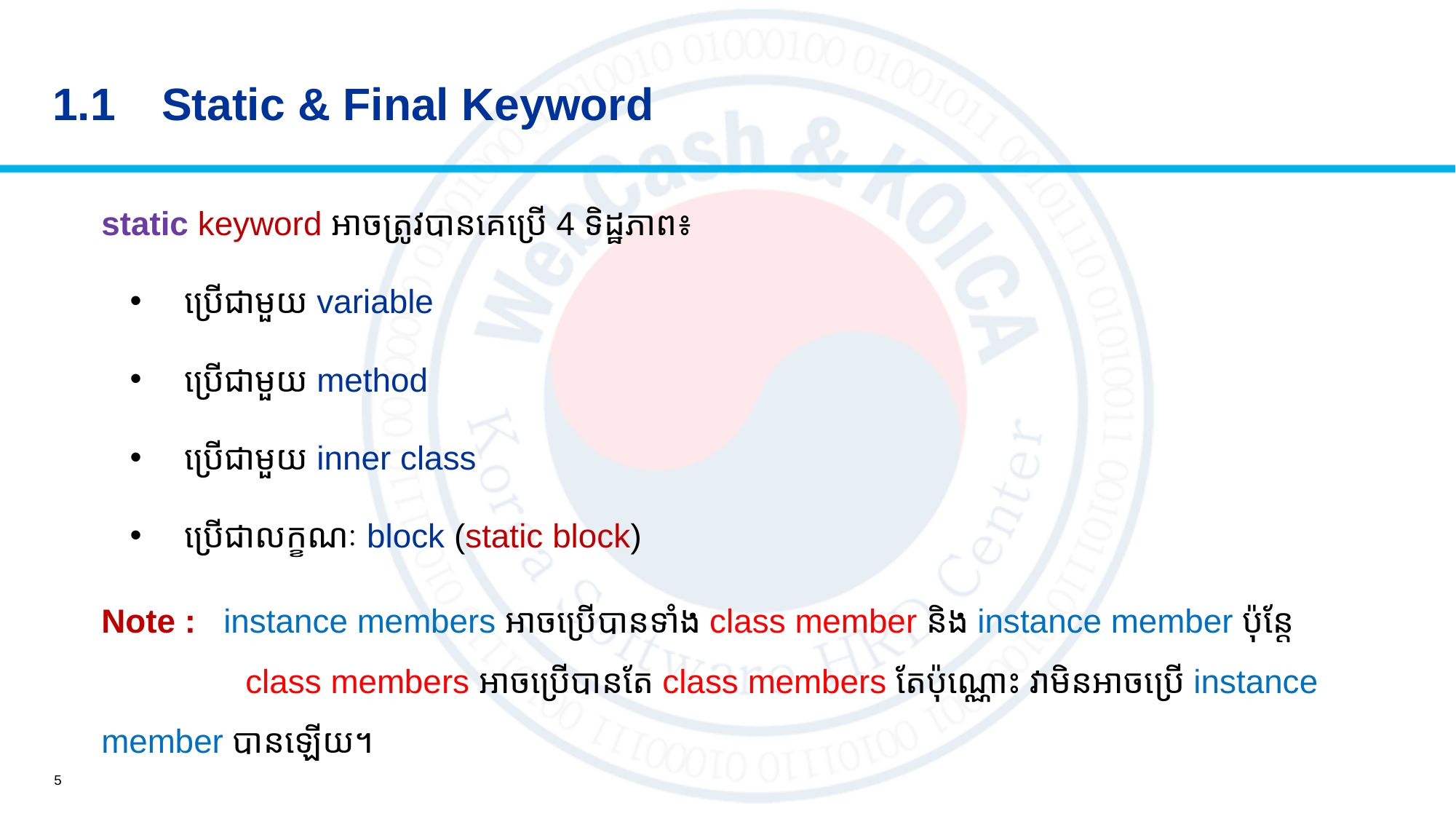

1.1	Static & Final Keyword
static keyword អាចត្រូវបានគេប្រើ 4 ទិដ្ឋភាព៖
ប្រើជាមួយ variable
ប្រើជាមួយ method
ប្រើជាមួយ inner class
ប្រើជាលក្ខណៈ block (static block)
Note :   instance members អាចប្រើបានទាំង class member និង instance member ប៉ុន្តែ		    class members អាចប្រើបានតែ class members តែប៉ុណ្ណោះ វាមិនអាចប្រើ instance member បានឡើយ។

5